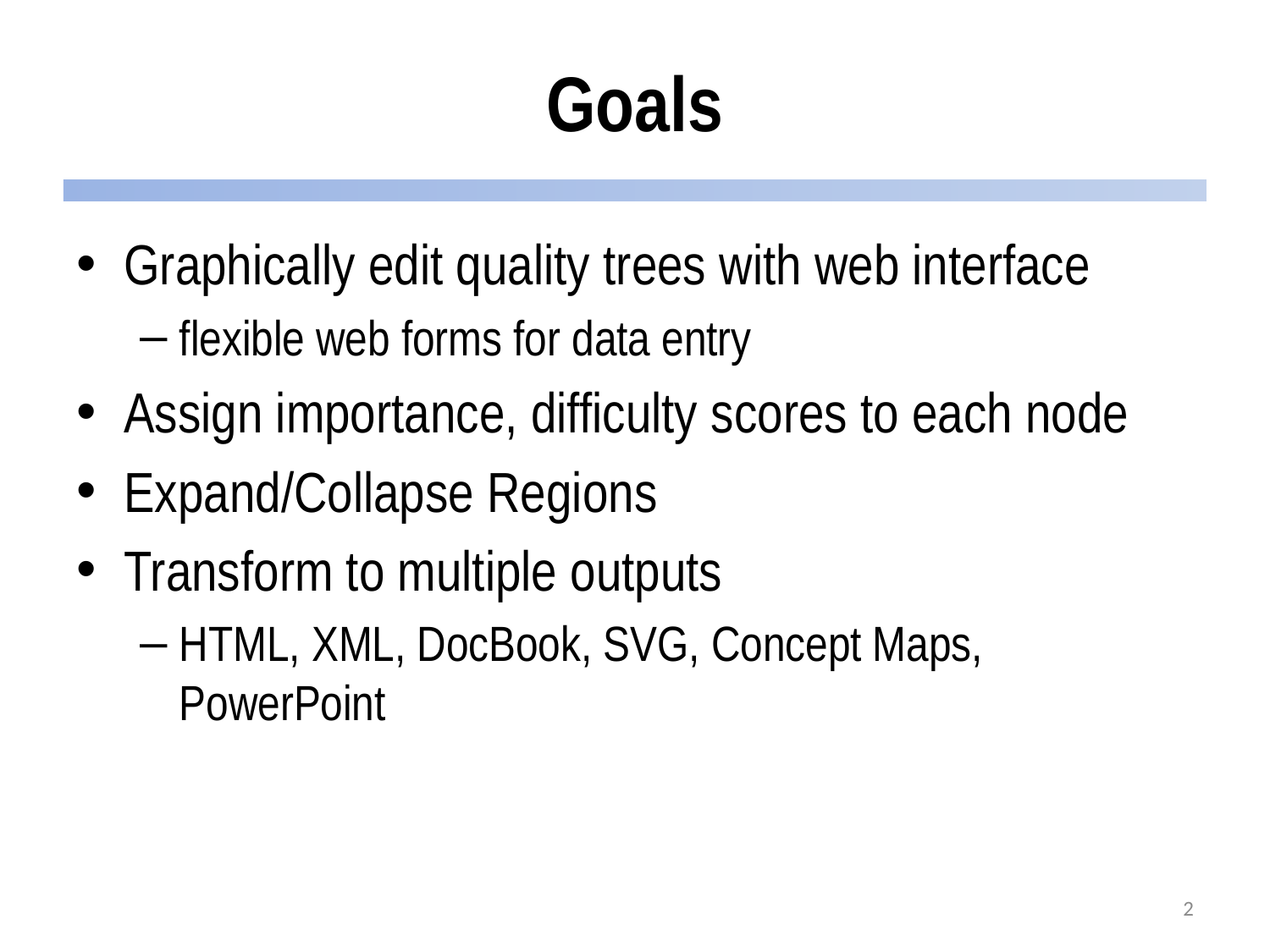

# Goals
Graphically edit quality trees with web interface
flexible web forms for data entry
Assign importance, difficulty scores to each node
Expand/Collapse Regions
Transform to multiple outputs
HTML, XML, DocBook, SVG, Concept Maps, PowerPoint
2